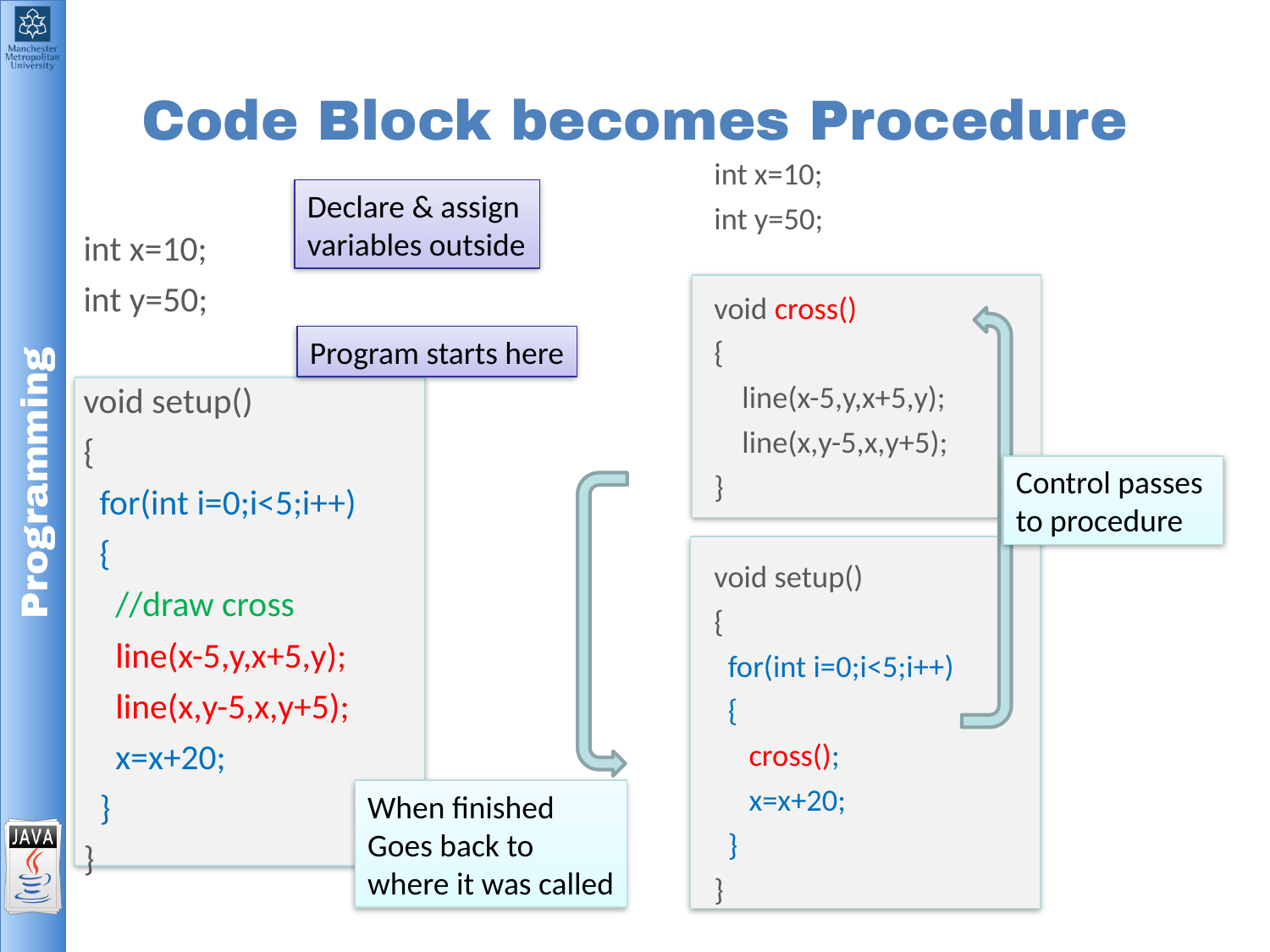

# Code Block becomes Procedure
int x=10;
int y=50;

void cross()
{
    line(x-5,y,x+5,y);
    line(x,y-5,x,y+5);
}

void setup()
{
  for(int i=0;i<5;i++)
  {
     cross();
     x=x+20;
  }
}

Declare & assign
variables outside
int x=10;
int y=50;

void setup()
{
  for(int i=0;i<5;i++)
  {
    //draw cross
    line(x-5,y,x+5,y);
    line(x,y-5,x,y+5);
    x=x+20;
  }
}

Program starts here

Control passes
to procedure

When finished
Goes back to
where it was called